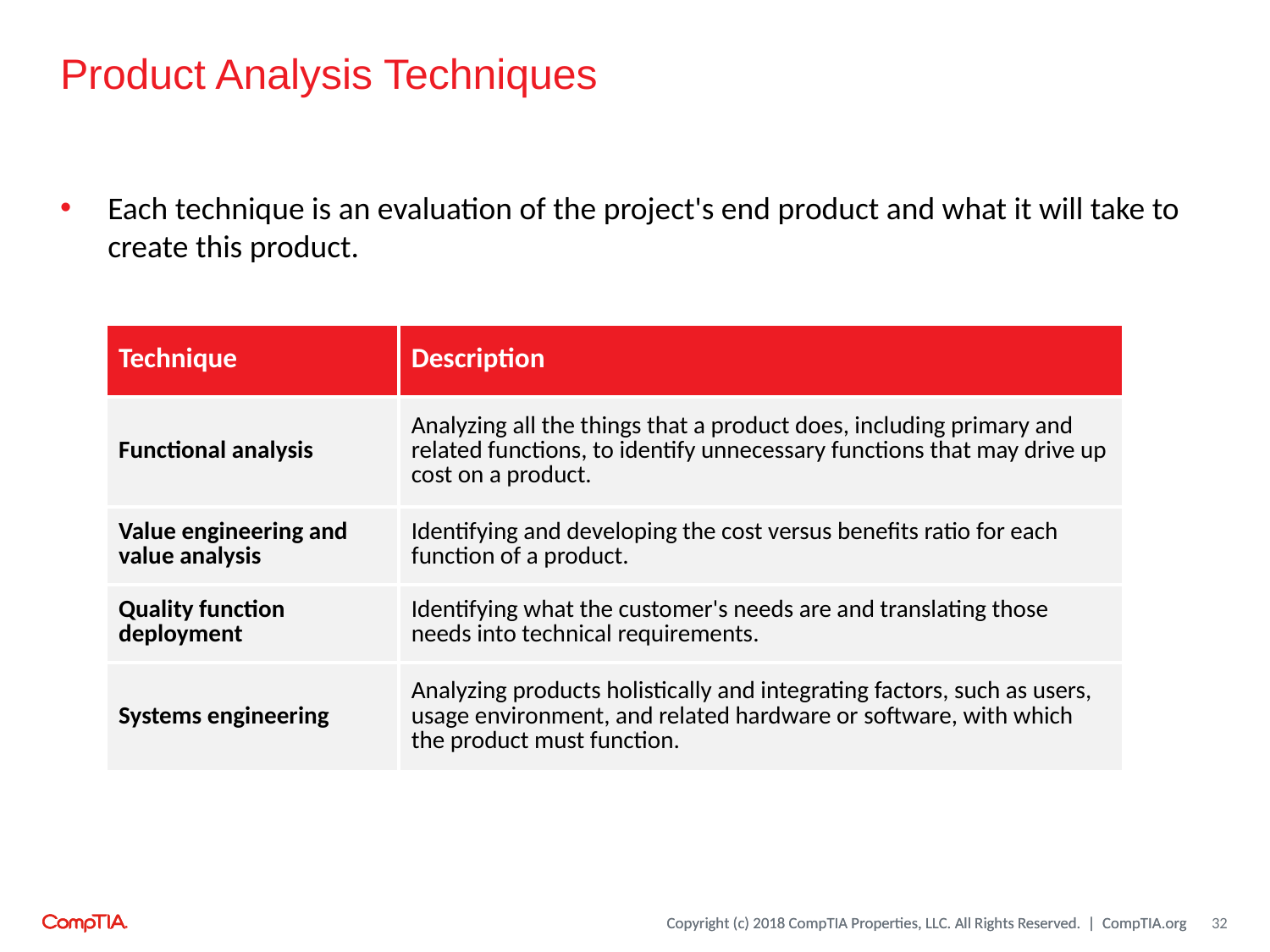

# Product Analysis Techniques
Each technique is an evaluation of the project's end product and what it will take to create this product.

| Technique | Description |
| --- | --- |
| Functional analysis | Analyzing all the things that a product does, including primary and related functions, to identify unnecessary functions that may drive up cost on a product. |
| Value engineering and value analysis | Identifying and developing the cost versus benefits ratio for each function of a product. |
| Quality function deployment | Identifying what the customer's needs are and translating those needs into technical requirements. |
| Systems engineering | Analyzing products holistically and integrating factors, such as users, usage environment, and related hardware or software, with which the product must function. |
32